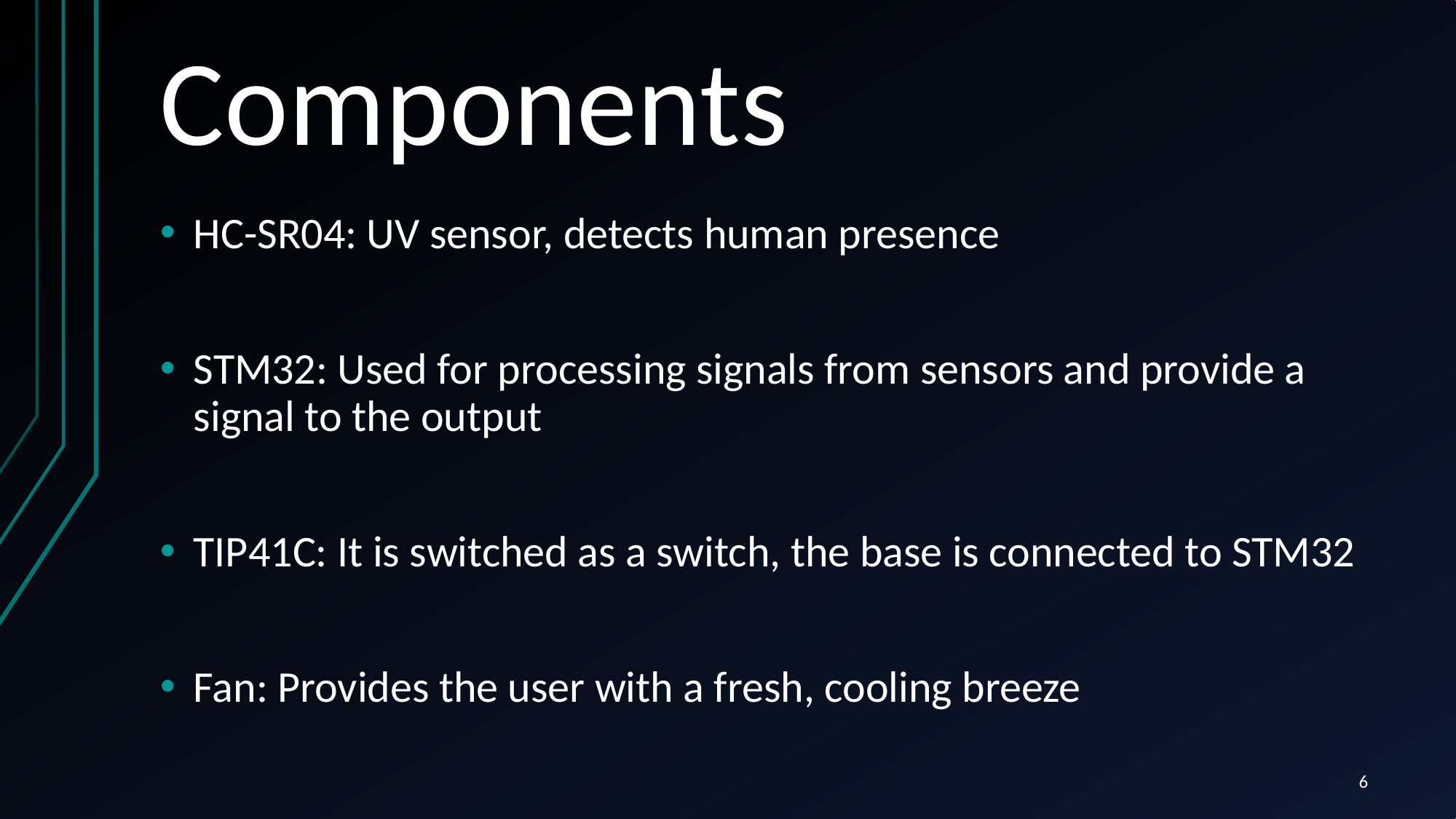

# Components
HC-SR04: UV sensor, detects human presence

STM32: Used for processing signals from sensors and provide a signal to the output

TIP41C: It is switched as a switch, the base is connected to STM32

Fan: Provides the user with a fresh, cooling breeze
6